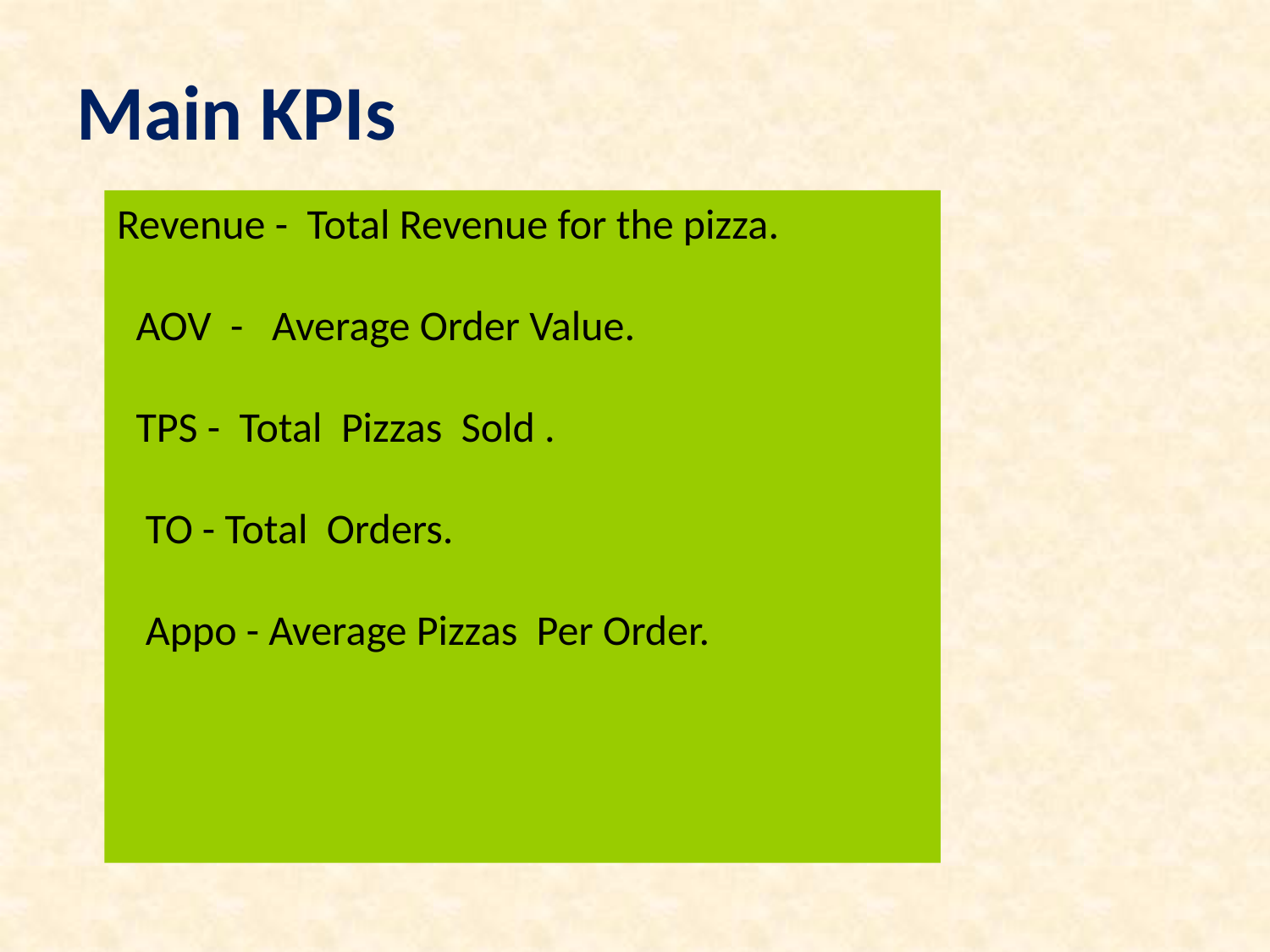

# Main KPIs
Revenue -  Total Revenue for the pizza.

  AOV  -   Average Order Value.

  TPS -  Total  Pizzas  Sold .

   TO - Total  Orders.

   Appo - Average Pizzas  Per Order.